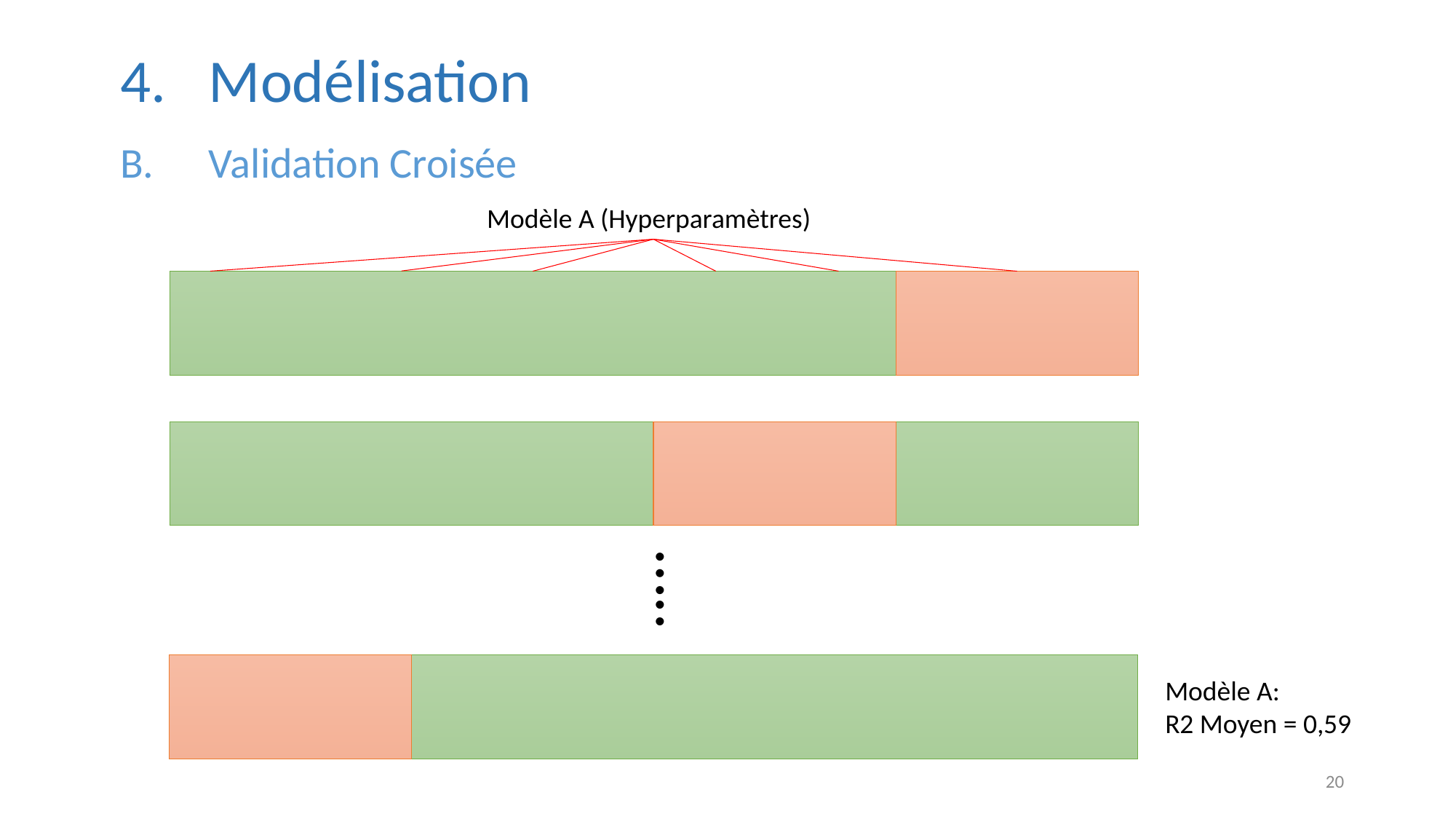

Modélisation
Validation Croisée
Modèle A (Hyperparamètres)

…..
Modèle A:
R2 Moyen = 0,59
20